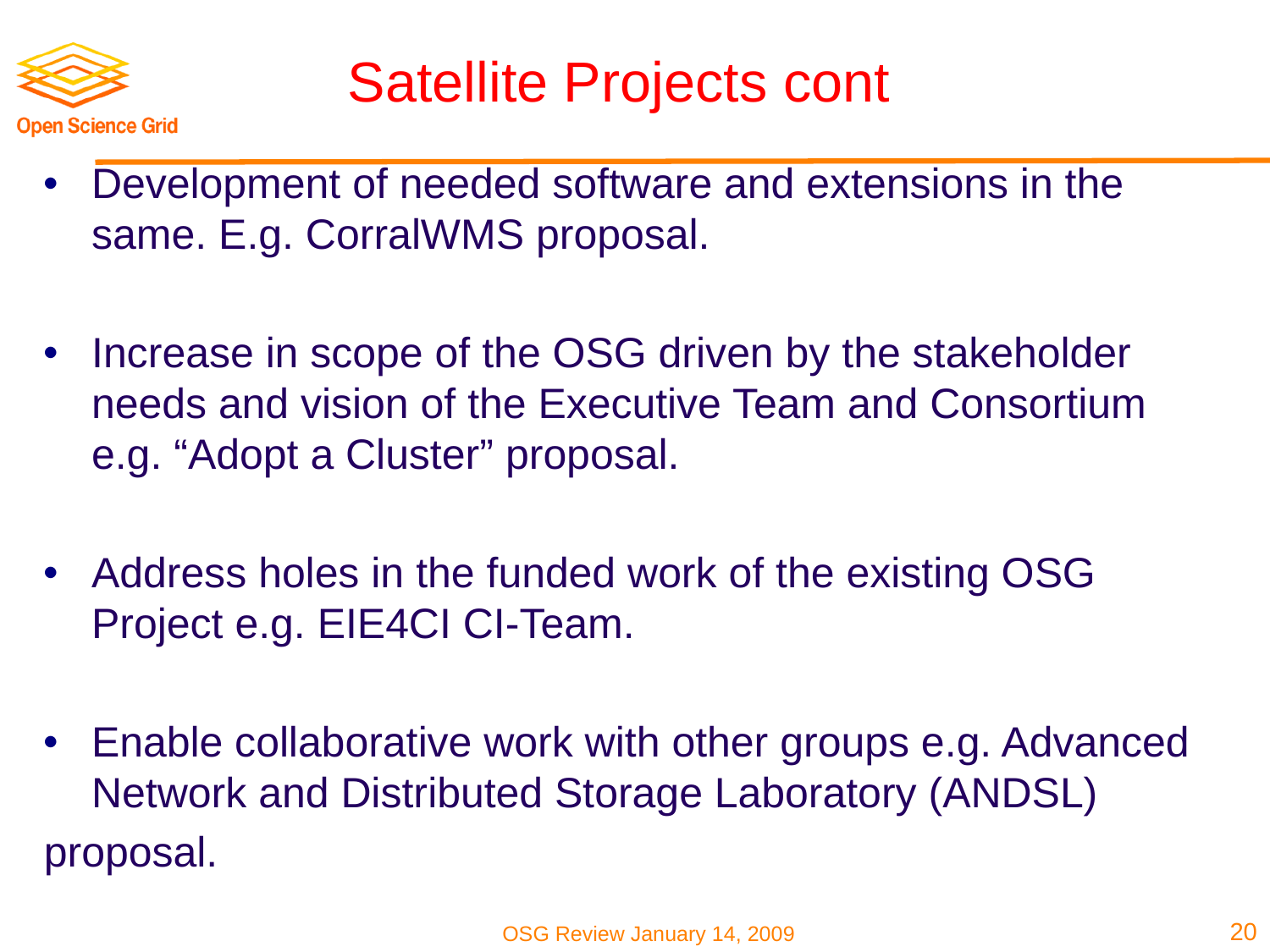

# Satellite Projects cont
Development of needed software and extensions in the same. E.g. CorralWMS proposal.

Increase in scope of the OSG driven by the stakeholder needs and vision of the Executive Team and Consortium e.g. “Adopt a Cluster” proposal.

Address holes in the funded work of the existing OSG Project e.g. EIE4CI CI-Team.

Enable collaborative work with other groups e.g. Advanced Network and Distributed Storage Laboratory (ANDSL)
proposal.

20